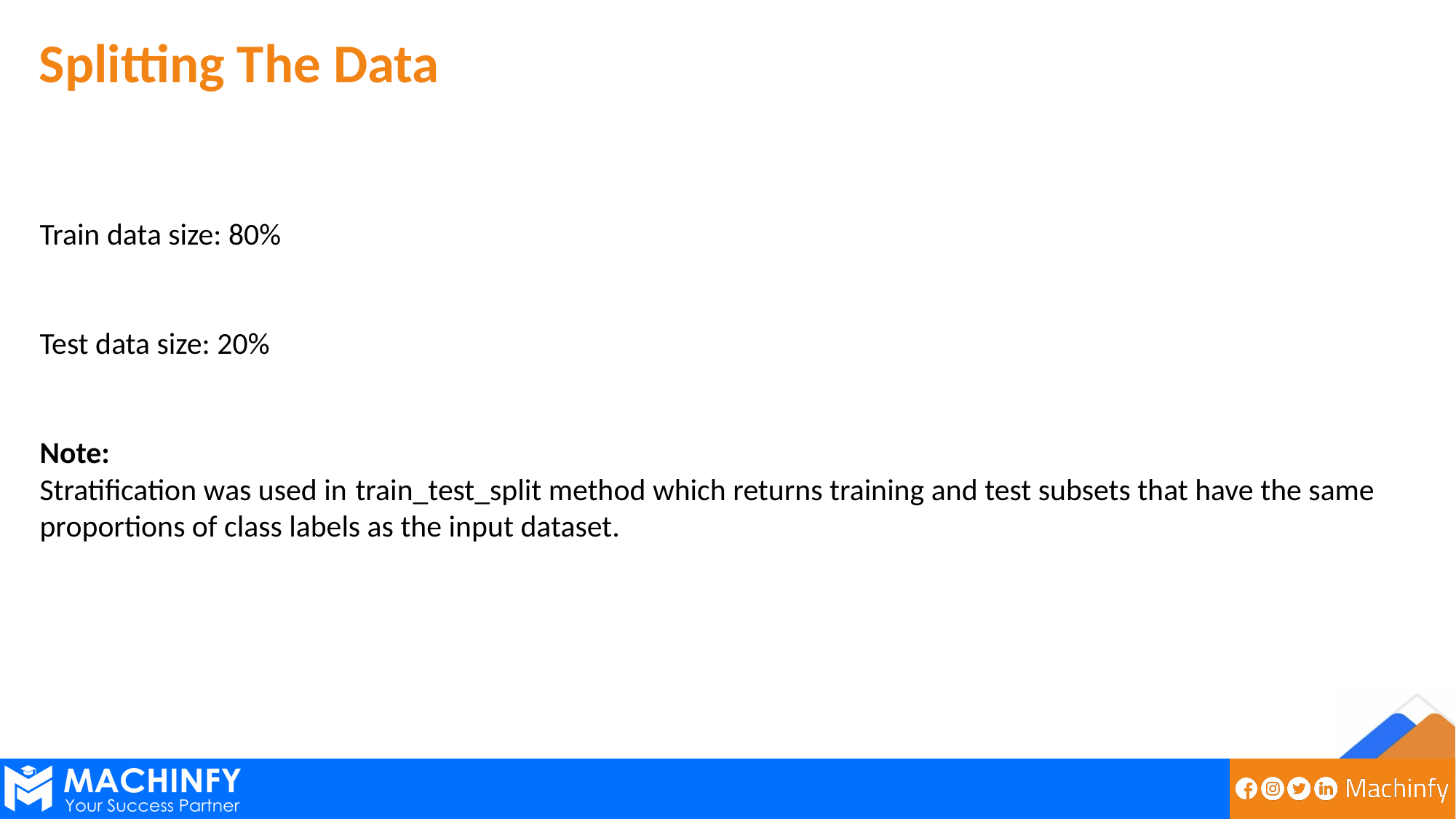

# Splitting The Data
Train data size: 80%

Test data size: 20%

Note:
Stratification was used in train_test_split method which returns training and test subsets that have the same proportions of class labels as the input dataset.